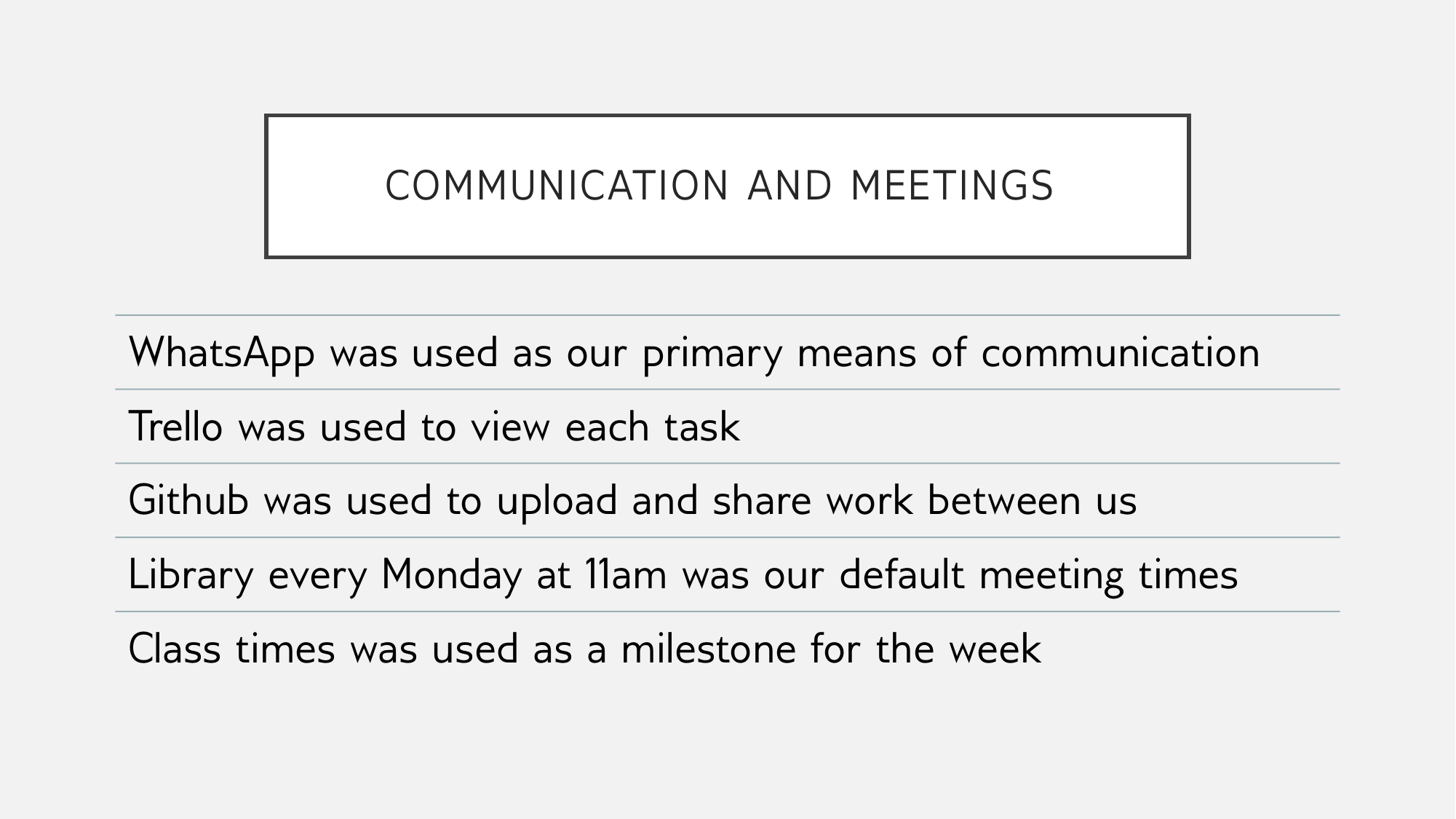

# Communication and meetings
WhatsApp was used as our primary means of communication
Trello was used to view each task
Github was used to upload and share work between us
Library every Monday at 11am was our default meeting times
Class times was used as a milestone for the week